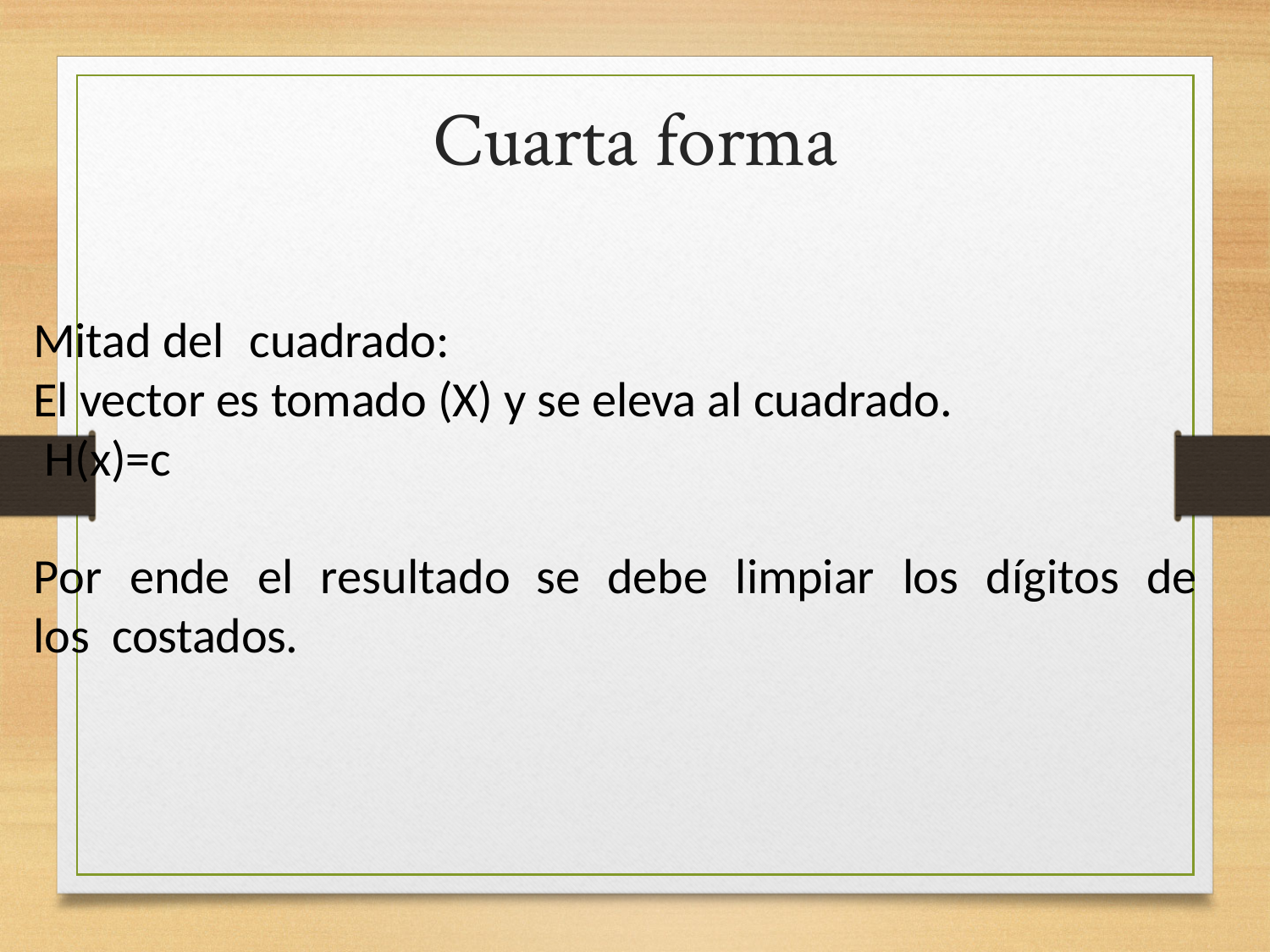

# Cuarta forma
Mitad del	cuadrado:
El vector es tomado (X) y se eleva al cuadrado.  H(x)=c

Por	ende	el	resultado	se	debe	limpiar	los	dígitos	de	los  costados.